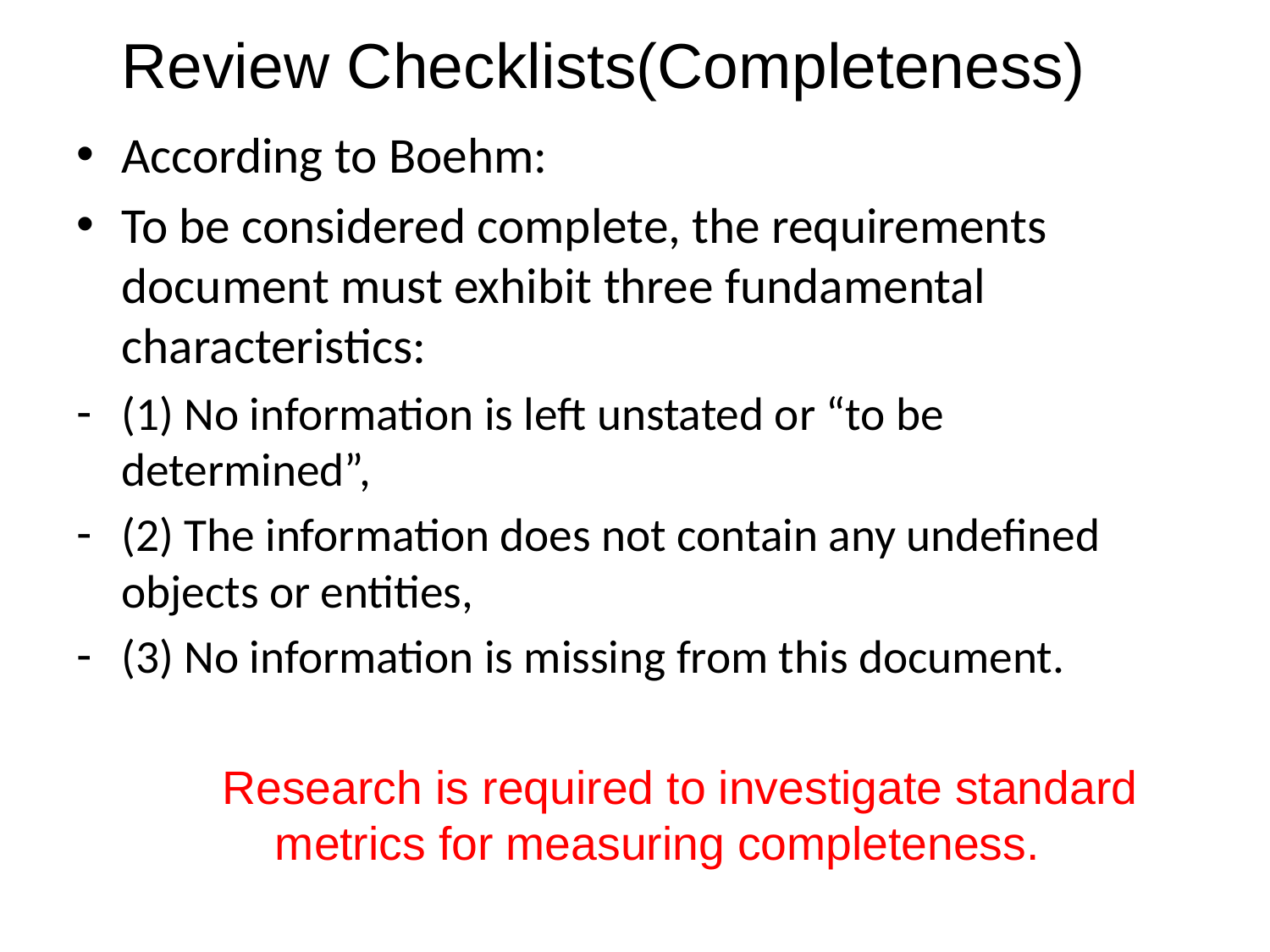

# Review Checklists(Completeness)
According to Boehm:
To be considered complete, the requirements document must exhibit three fundamental characteristics:
(1) No information is left unstated or “to be determined”,
(2) The information does not contain any undefined objects or entities,
(3) No information is missing from this document.

       Research is required to investigate standard metrics for measuring completeness.